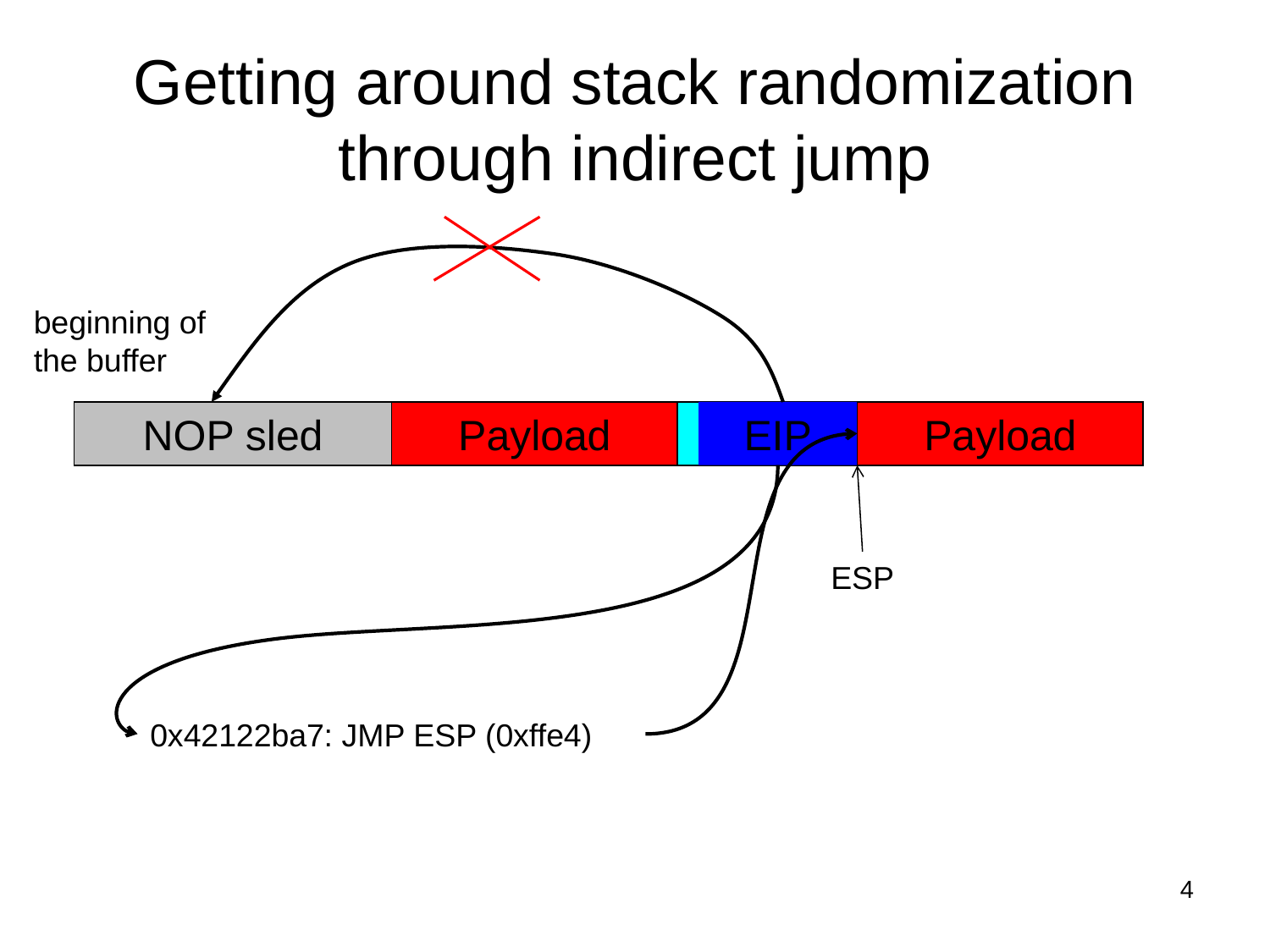

# Getting around stack randomization through indirect jump

beginning of the buffer

NOP sled
Payload
EIP
Payload
ESP
0x42122ba7: JMP ESP (0xffe4)
4